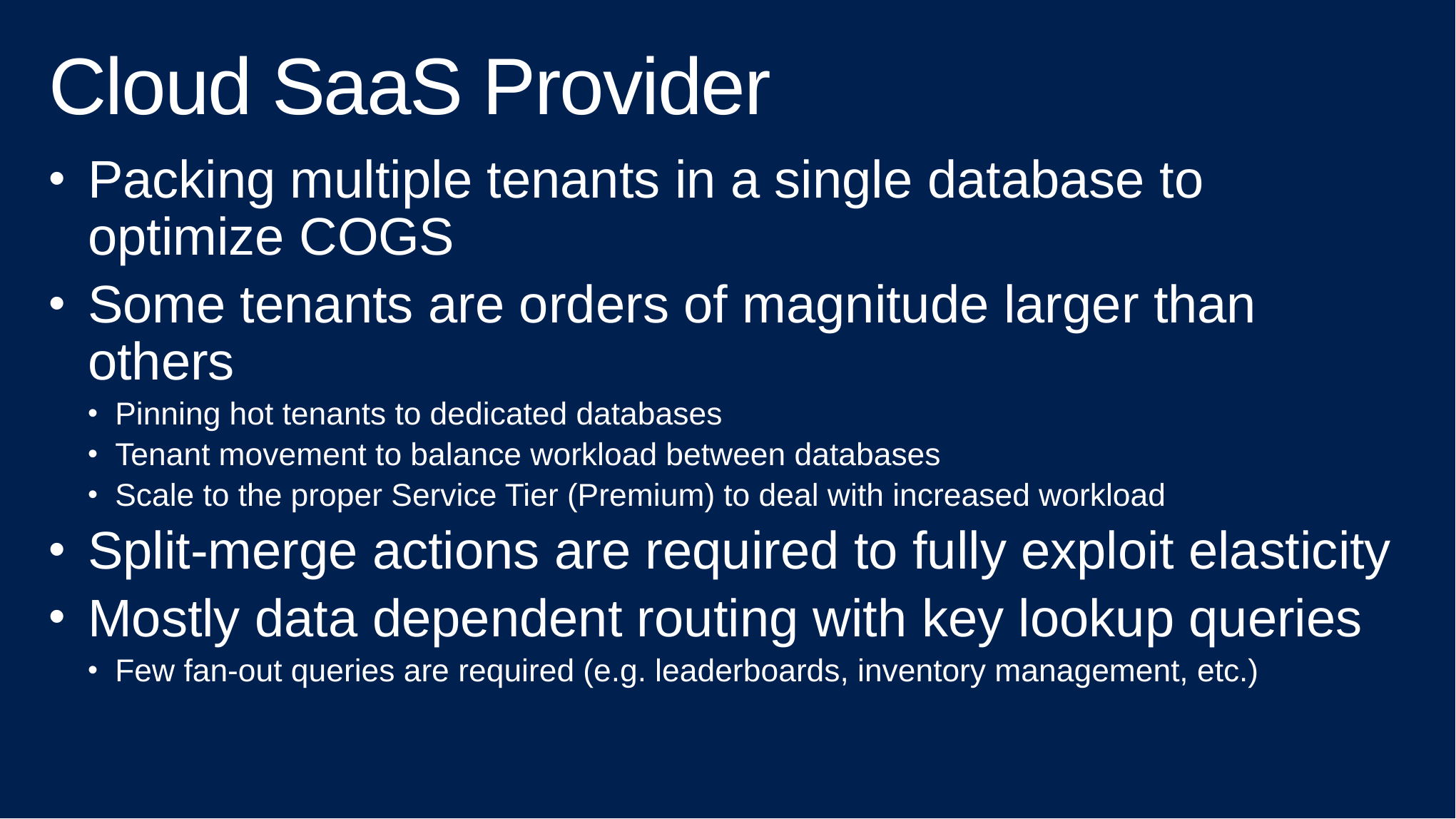

# Cloud SaaS Provider
Packing multiple tenants in a single database to optimize COGS
Some tenants are orders of magnitude larger than others
Pinning hot tenants to dedicated databases
Tenant movement to balance workload between databases
Scale to the proper Service Tier (Premium) to deal with increased workload
Split-merge actions are required to fully exploit elasticity
Mostly data dependent routing with key lookup queries
Few fan-out queries are required (e.g. leaderboards, inventory management, etc.)